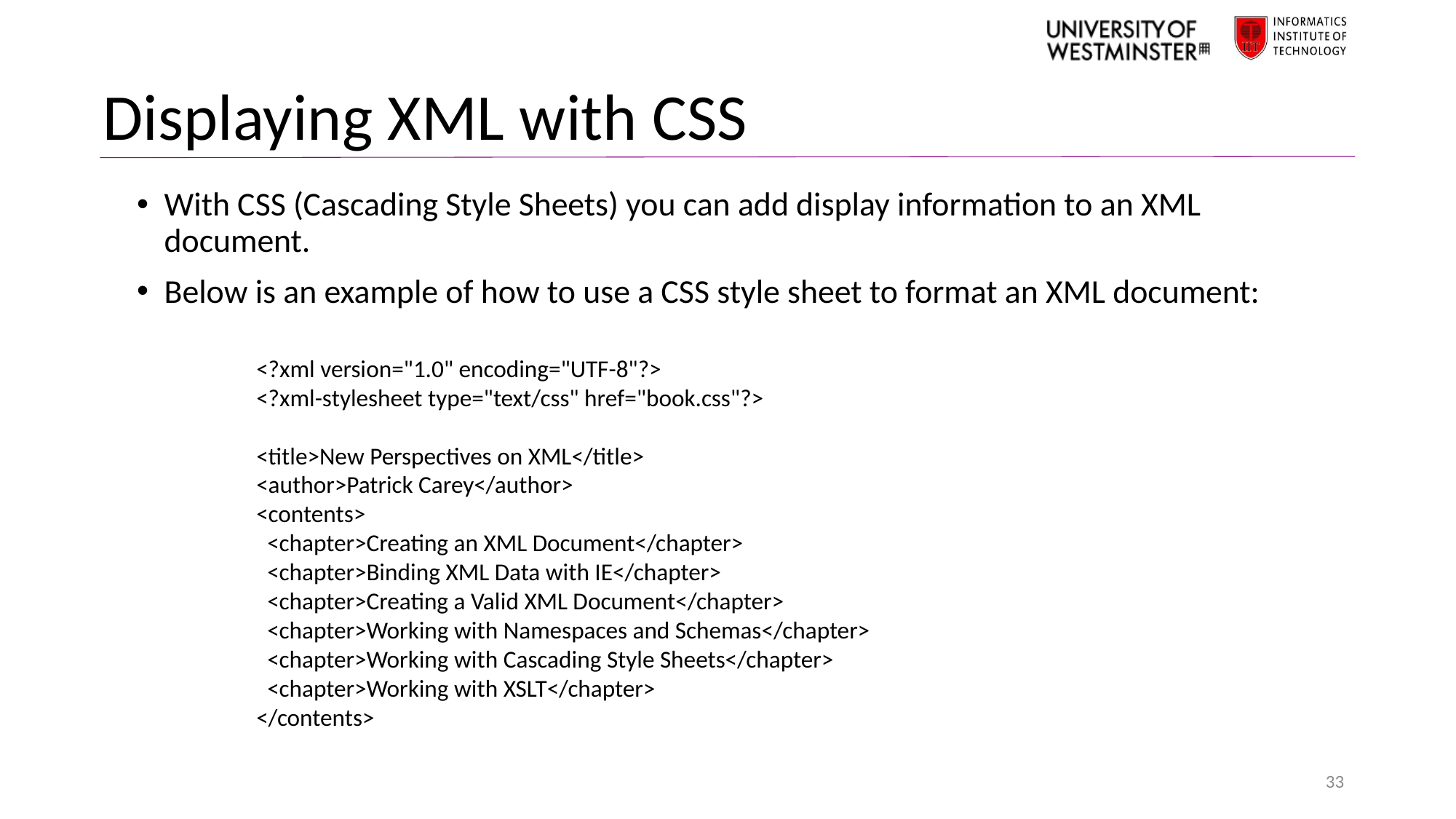

# Displaying XML with CSS
With CSS (Cascading Style Sheets) you can add display information to an XML document.
Below is an example of how to use a CSS style sheet to format an XML document:

<?xml version="1.0" encoding="UTF-8"?>
<?xml-stylesheet type="text/css" href="book.css"?>

<title>New Perspectives on XML</title>
<author>Patrick Carey</author>
<contents>
  <chapter>Creating an XML Document</chapter>
  <chapter>Binding XML Data with IE</chapter>
  <chapter>Creating a Valid XML Document</chapter>
  <chapter>Working with Namespaces and Schemas</chapter>
  <chapter>Working with Cascading Style Sheets</chapter>
  <chapter>Working with XSLT</chapter>
</contents>
33